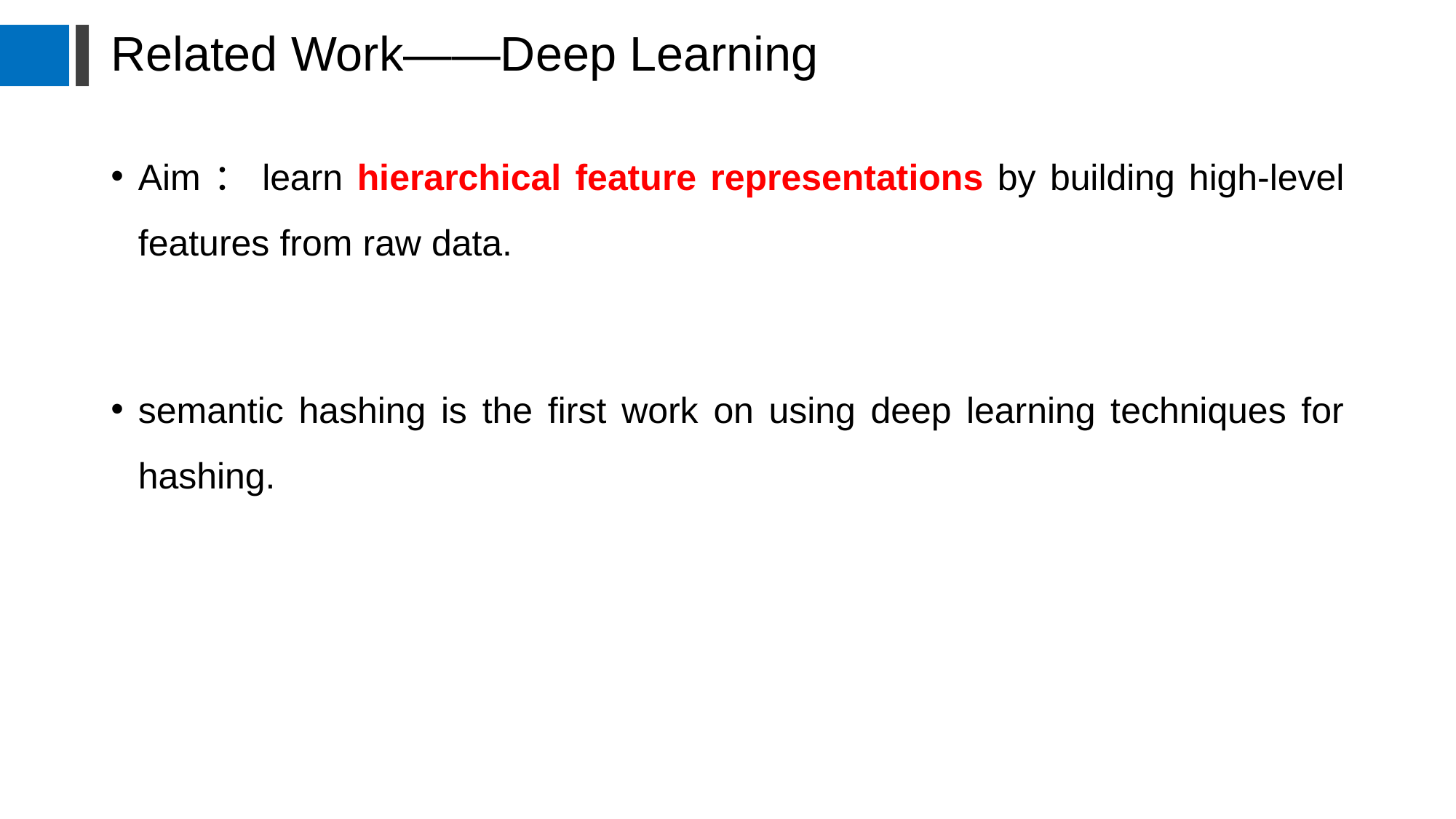

# Related Work——Deep Learning
Aim：learn hierarchical feature representations by building high-level features from raw data.

semantic hashing is the ﬁrst work on using deep learning techniques for hashing.